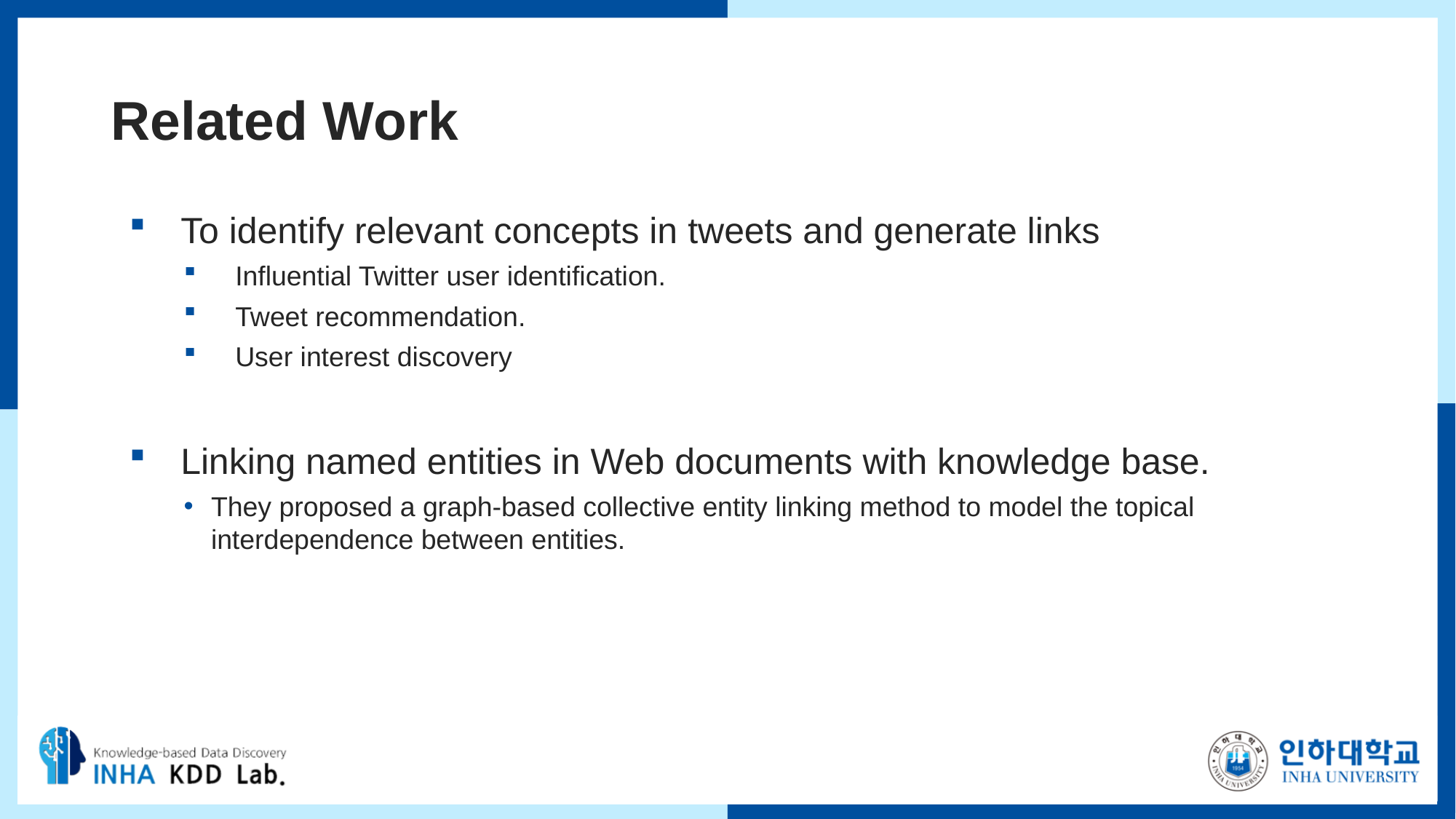

# Related Work
To identify relevant concepts in tweets and generate links
Influential Twitter user identification.
Tweet recommendation.
User interest discovery

Linking named entities in Web documents with knowledge base.
They proposed a graph-based collective entity linking method to model the topical interdependence between entities.
16